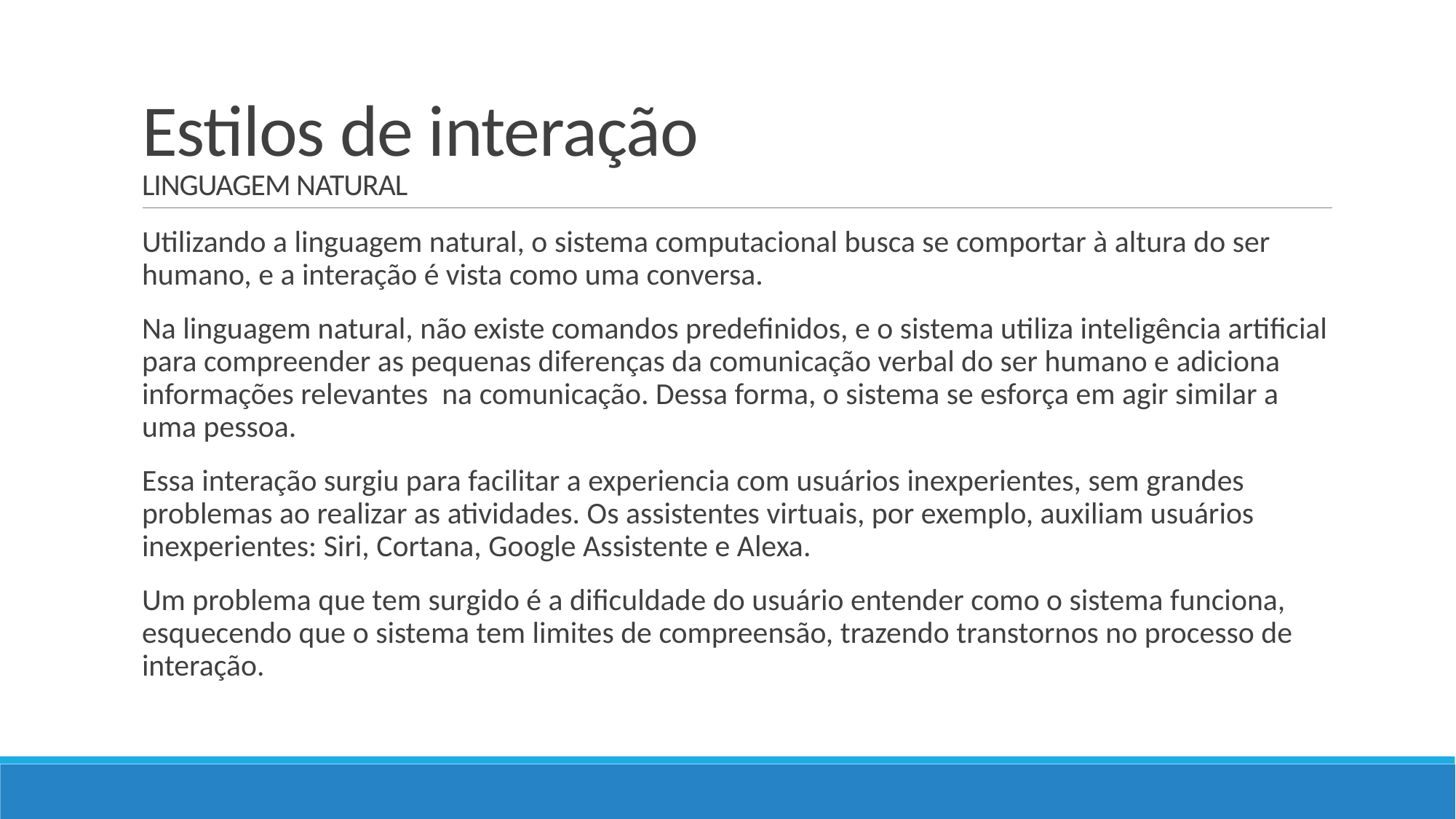

# Estilos de interação LINGUAGEM NATURAL
Utilizando a linguagem natural, o sistema computacional busca se comportar à altura do ser humano, e a interação é vista como uma conversa.
Na linguagem natural, não existe comandos predefinidos, e o sistema utiliza inteligência artificial para compreender as pequenas diferenças da comunicação verbal do ser humano e adiciona informações relevantes  na comunicação. Dessa forma, o sistema se esforça em agir similar a uma pessoa.
Essa interação surgiu para facilitar a experiencia com usuários inexperientes, sem grandes problemas ao realizar as atividades. Os assistentes virtuais, por exemplo, auxiliam usuários inexperientes: Siri, Cortana, Google Assistente e Alexa.
Um problema que tem surgido é a dificuldade do usuário entender como o sistema funciona, esquecendo que o sistema tem limites de compreensão, trazendo transtornos no processo de interação.